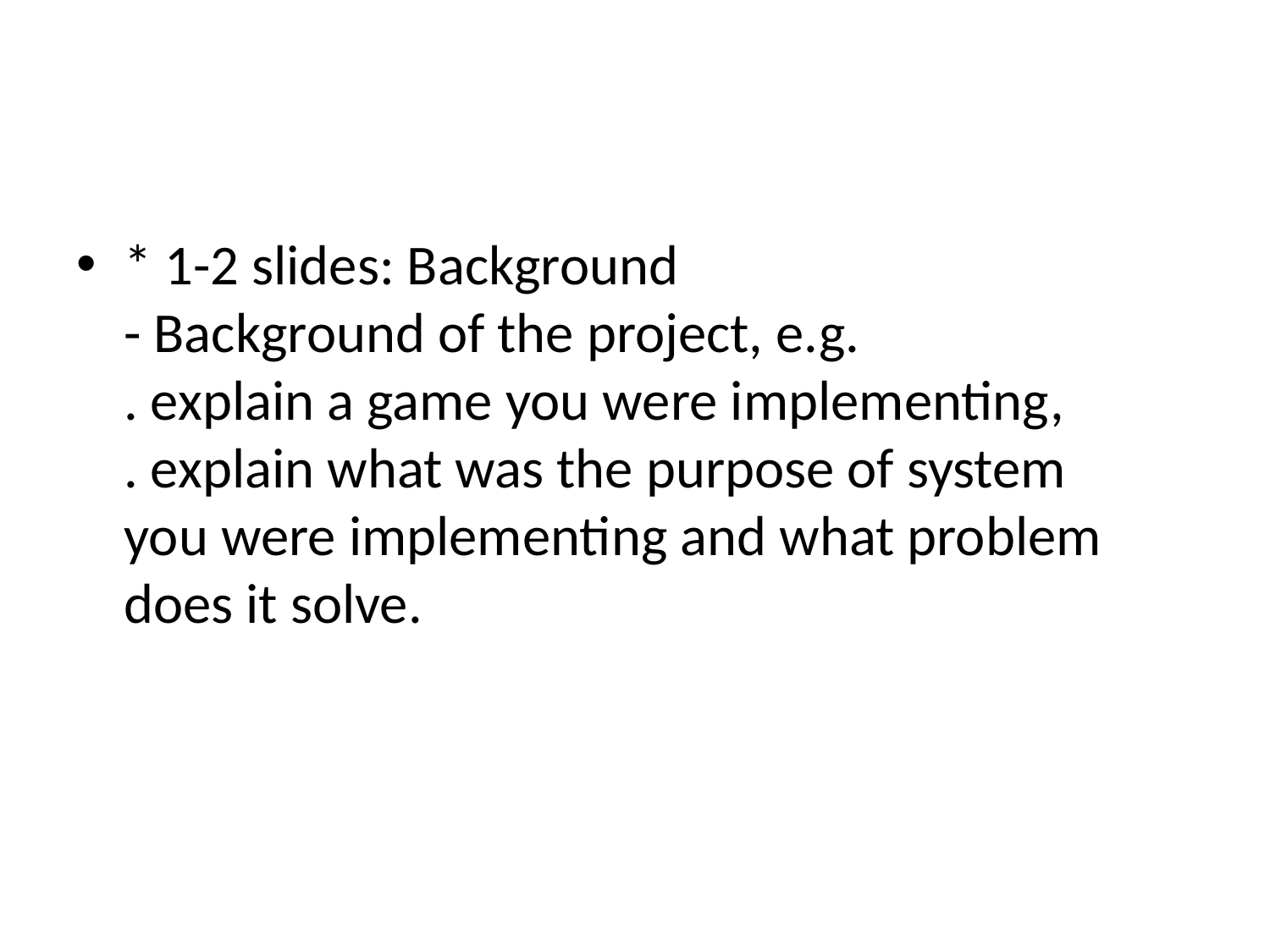

#
* 1-2 slides: Background
- Background of the project, e.g.
. explain a game you were implementing,
. explain what was the purpose of system
you were implementing and what problem
does it solve.